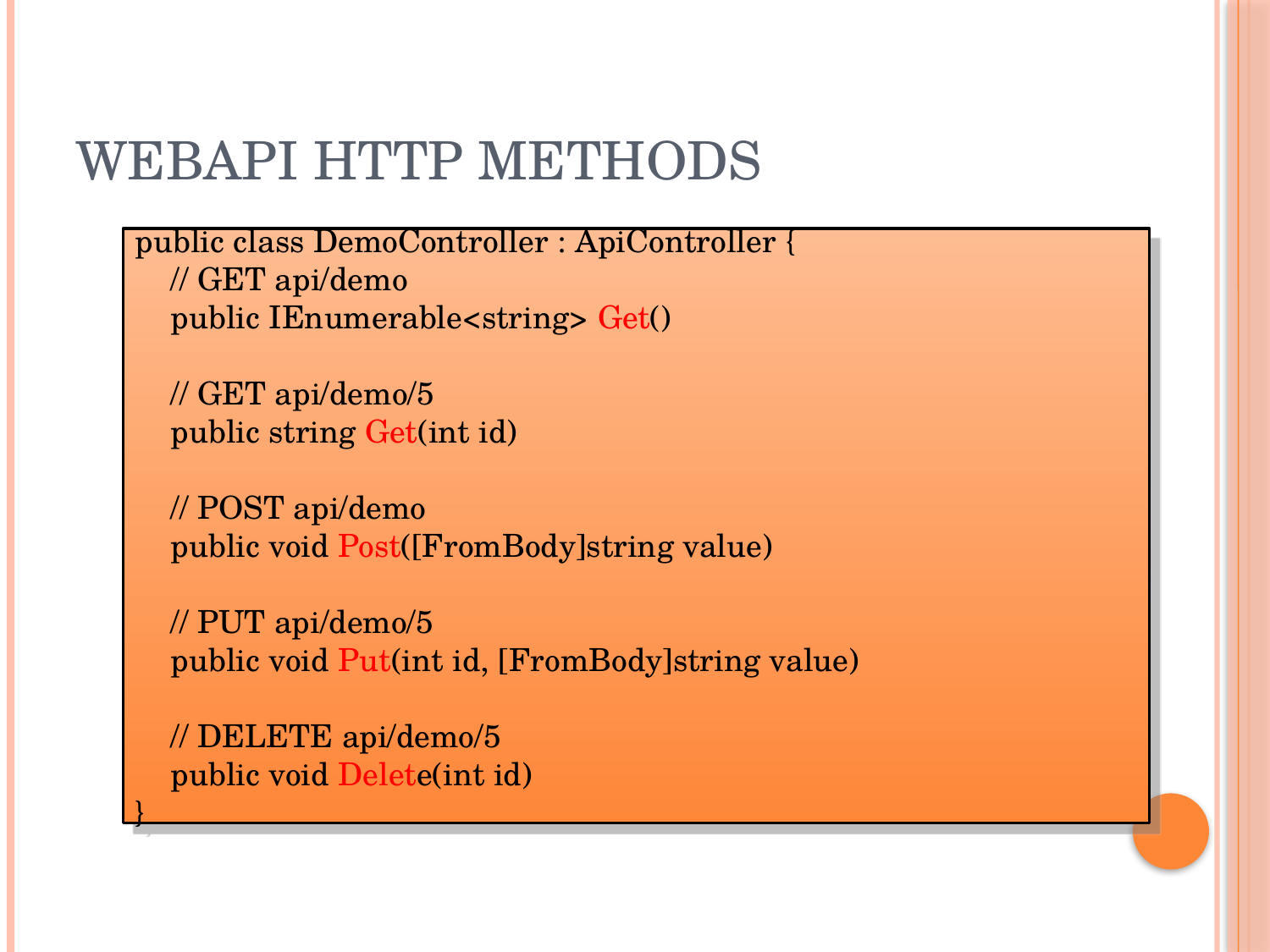

# WebAPI HTTP Methods
public class DemoController : ApiController {
    // GET api/demo
    public IEnumerable<string> Get()

    // GET api/demo/5
    public string Get(int id)

    // POST api/demo
    public void Post([FromBody]string value)

    // PUT api/demo/5
    public void Put(int id, [FromBody]string value)

    // DELETE api/demo/5
    public void Delete(int id)
}